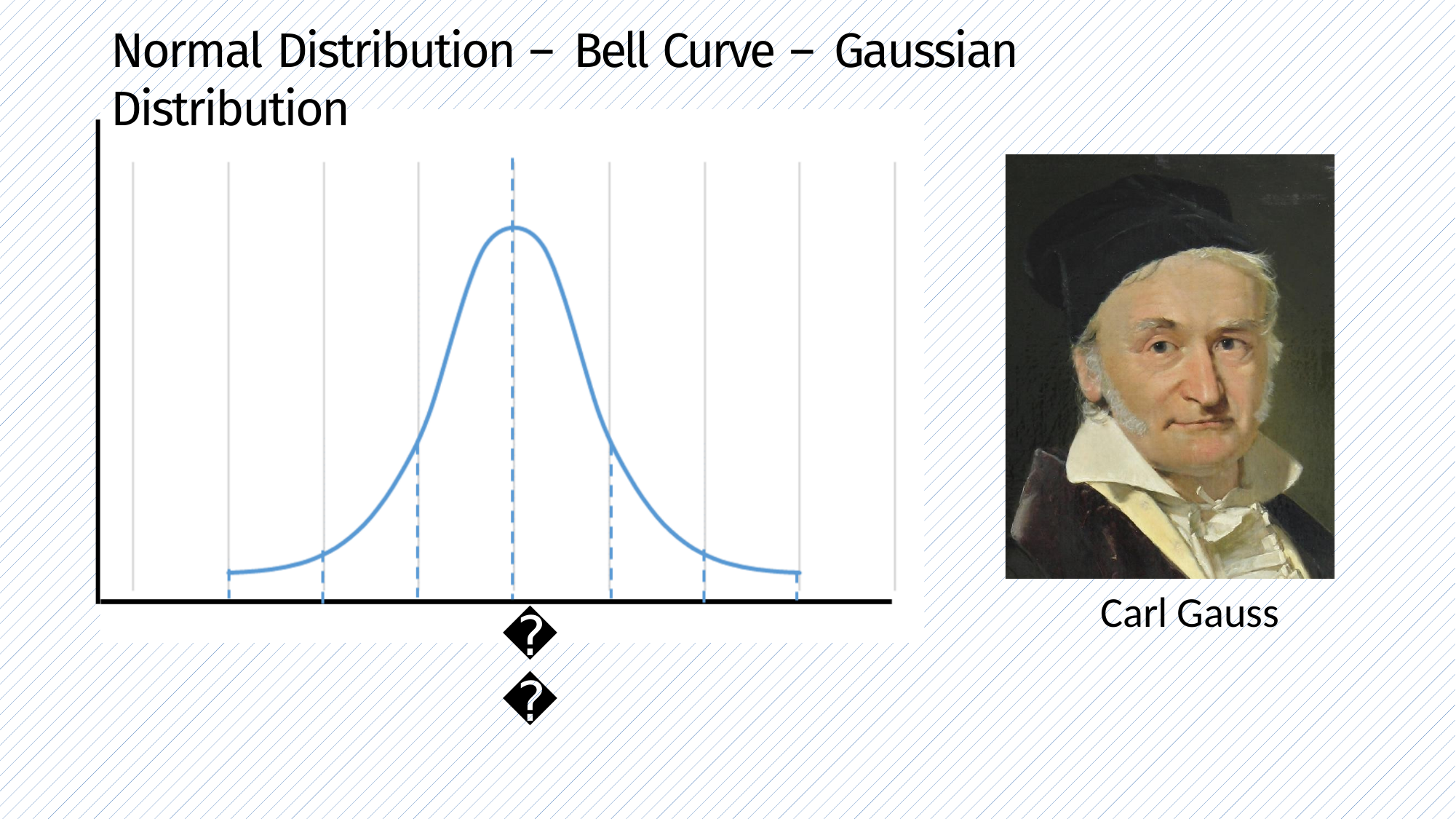

# Normal Distribution – Bell Curve – Gaussian Distribution

Carl Gauss
𝜇